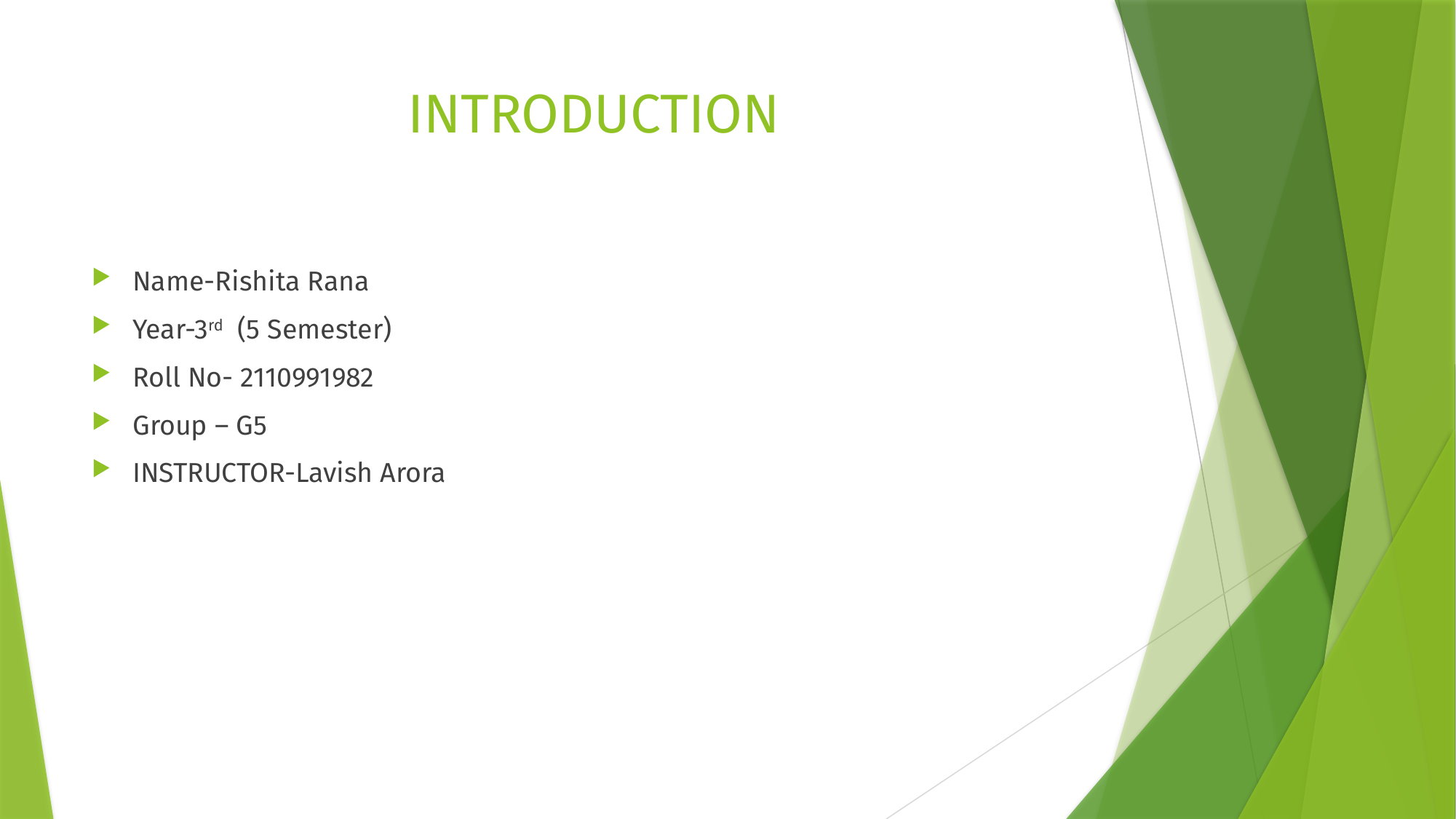

# INTRODUCTION
Name-Rishita Rana
Year-3rd  (5 Semester)
Roll No- 2110991982
Group – G5
INSTRUCTOR-Lavish Arora